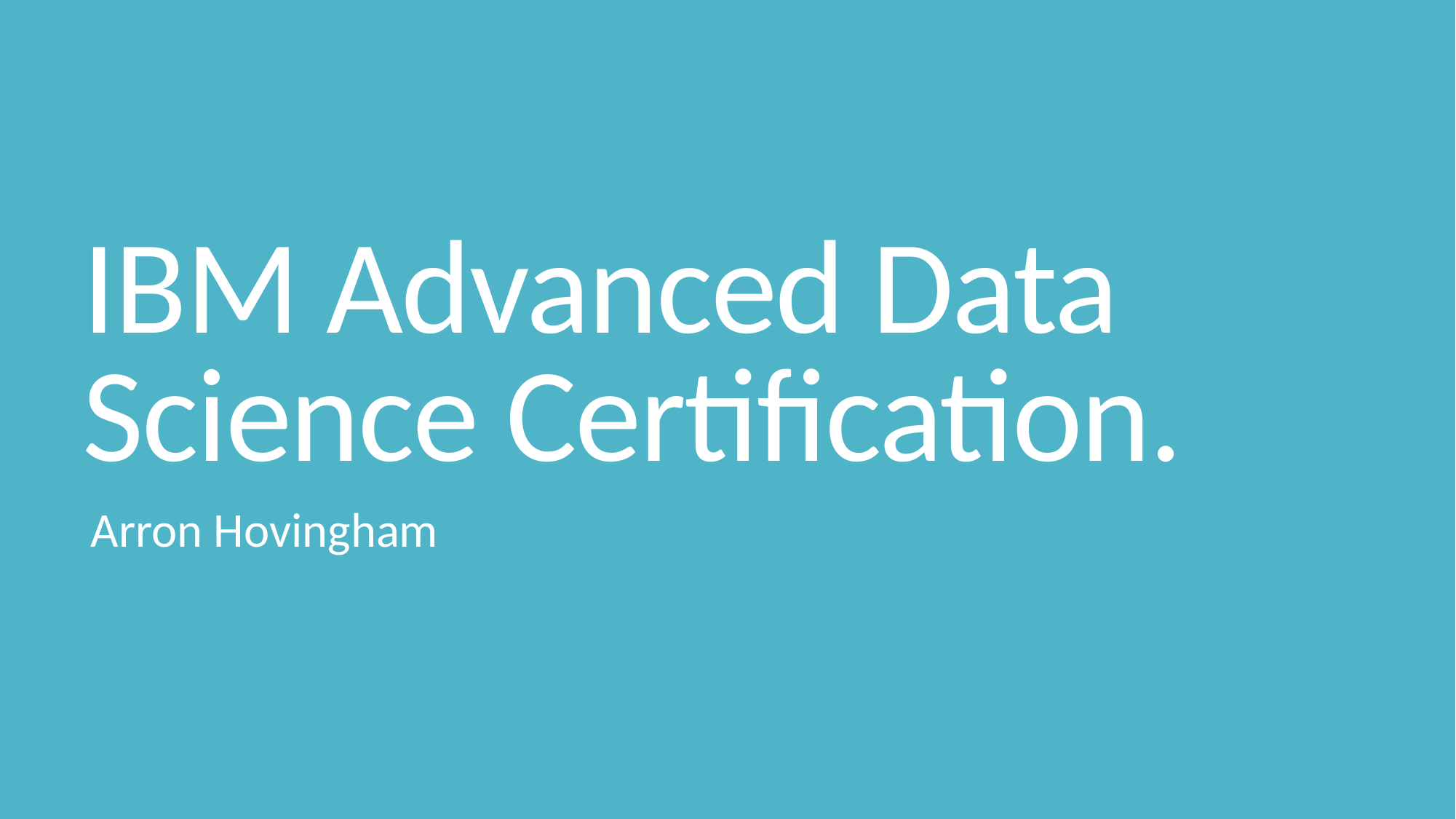

# IBM Advanced Data Science Certification.
Arron Hovingham